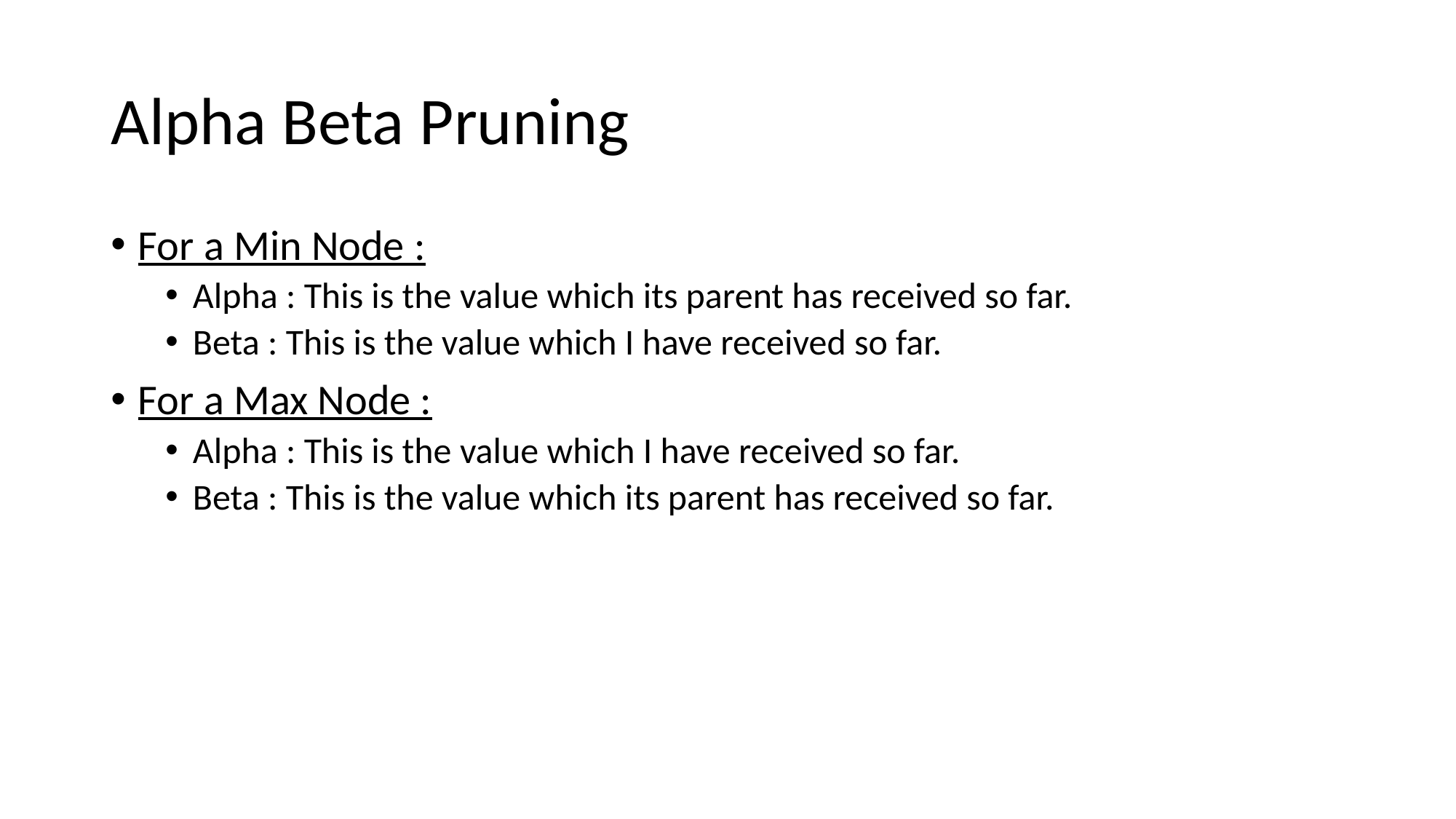

# Alpha Beta Pruning
For a Min Node :
Alpha : This is the value which its parent has received so far.
Beta : This is the value which I have received so far.
For a Max Node :
Alpha : This is the value which I have received so far.
Beta : This is the value which its parent has received so far.